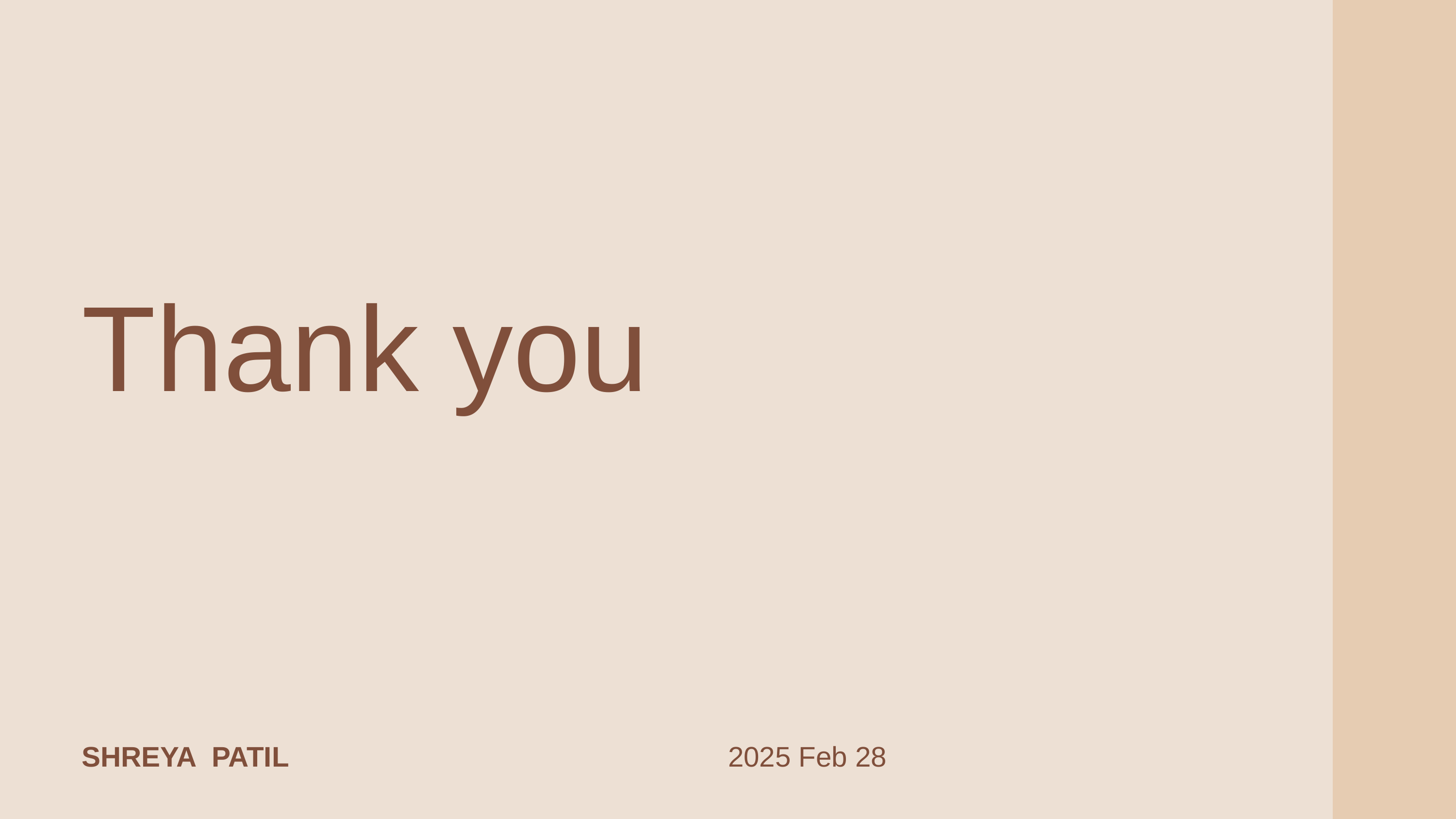

Thank you
SHREYA  PATIL
2025 Feb 28